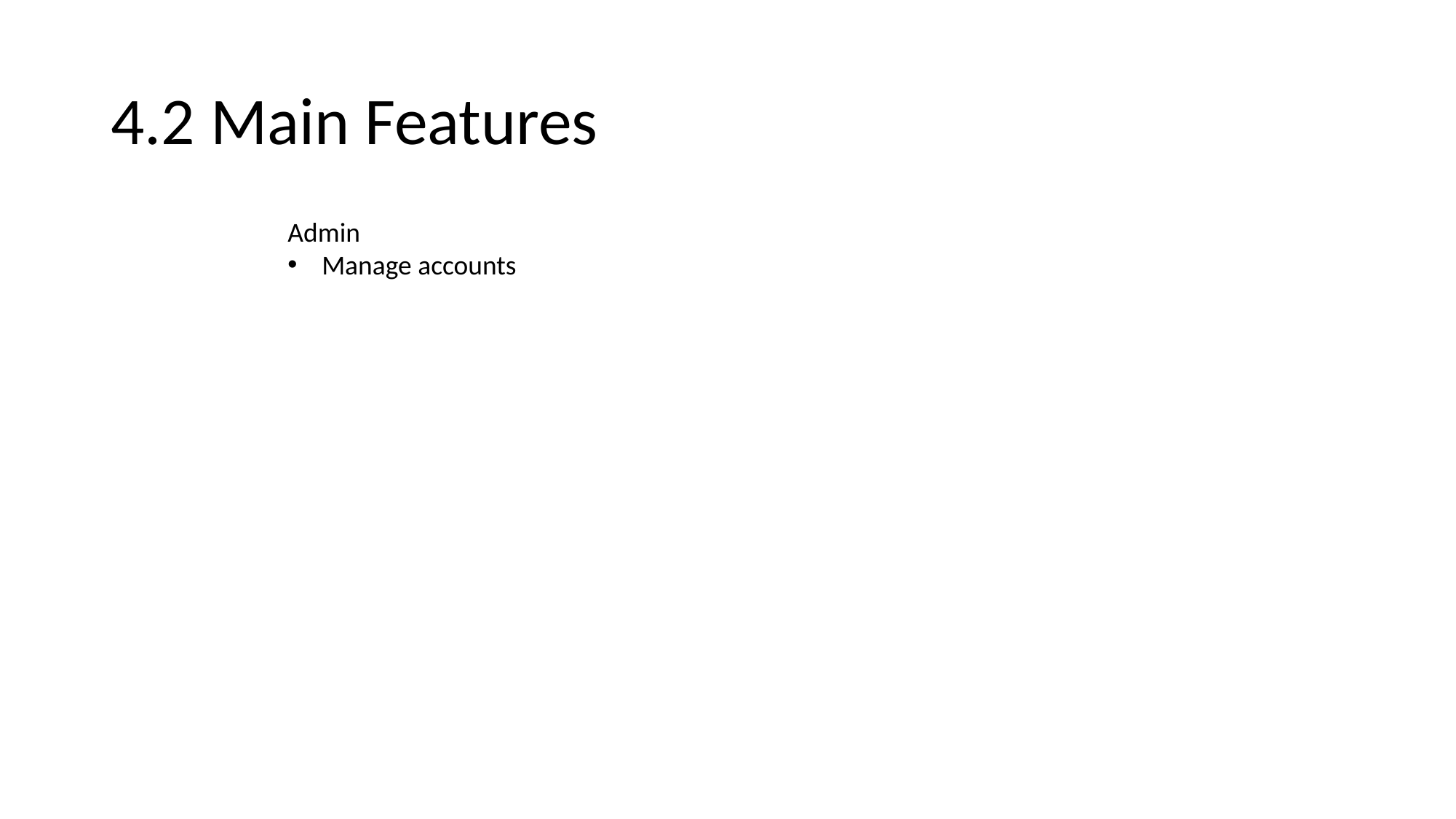

# 4.2 Main Features
Admin
Manage accounts